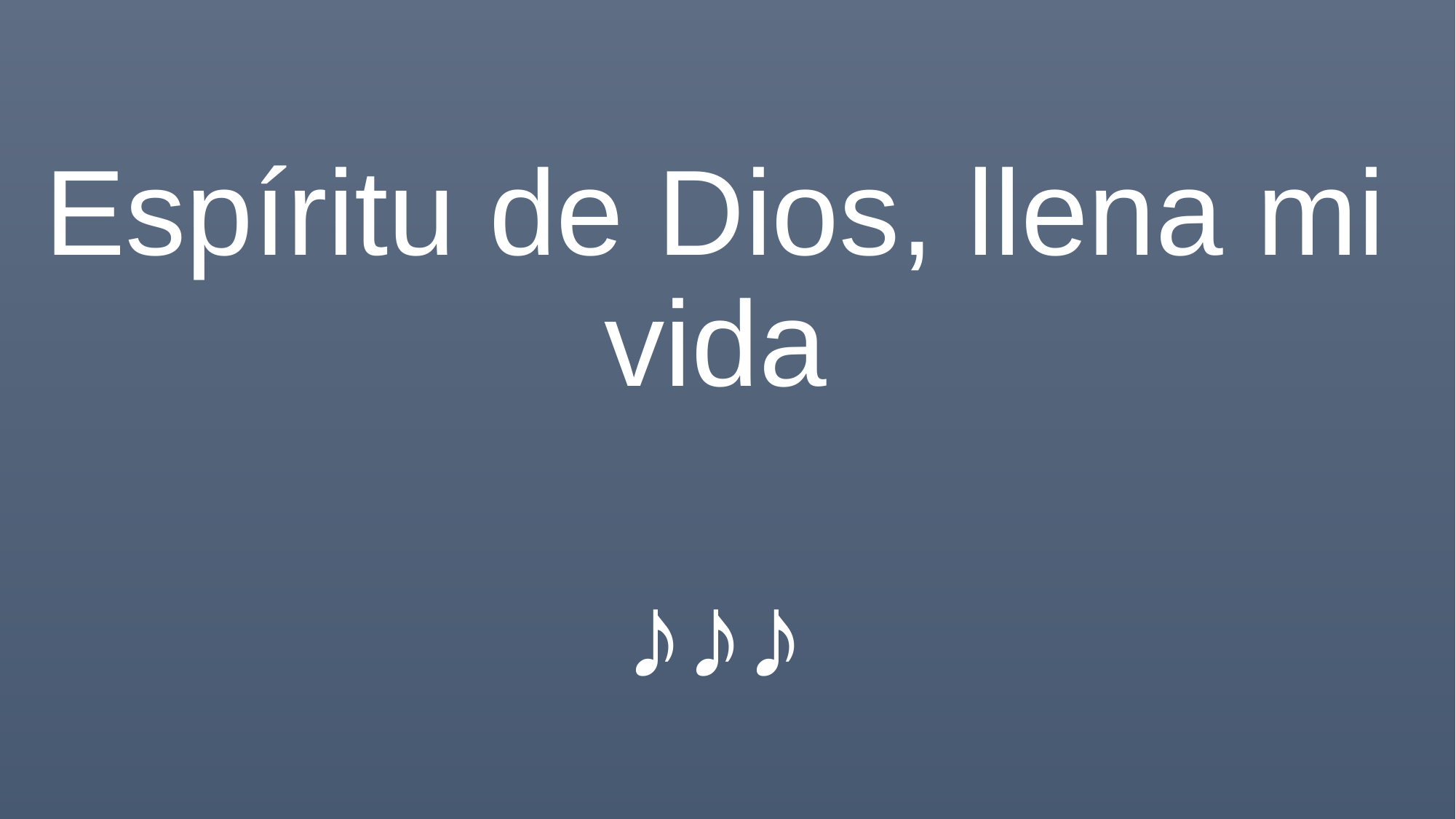

Espíritu de Dios, llena mi vida

♪♪♪